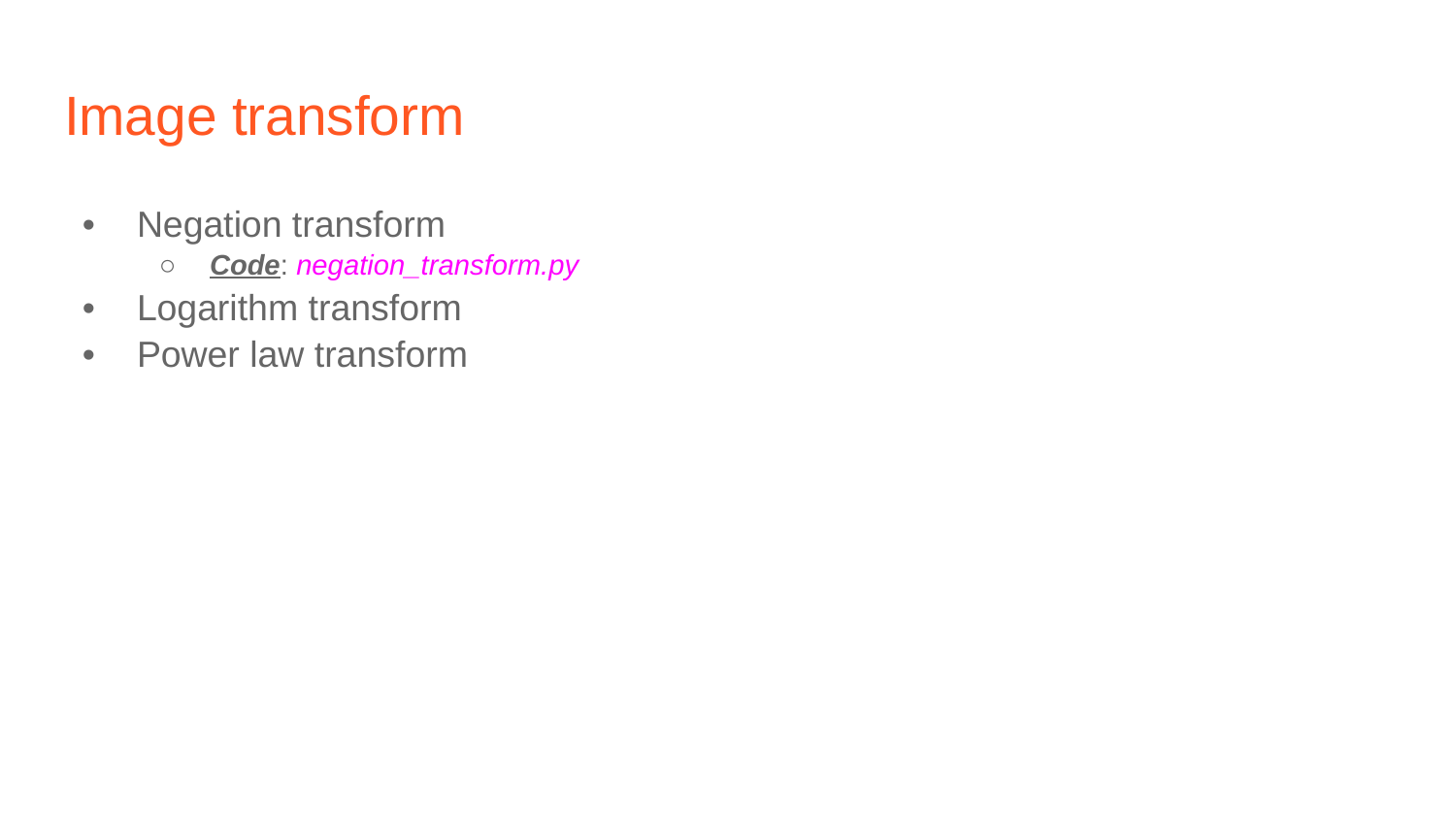

# Image transform
Negation transform
Code: negation_transform.py
Logarithm transform
Power law transform